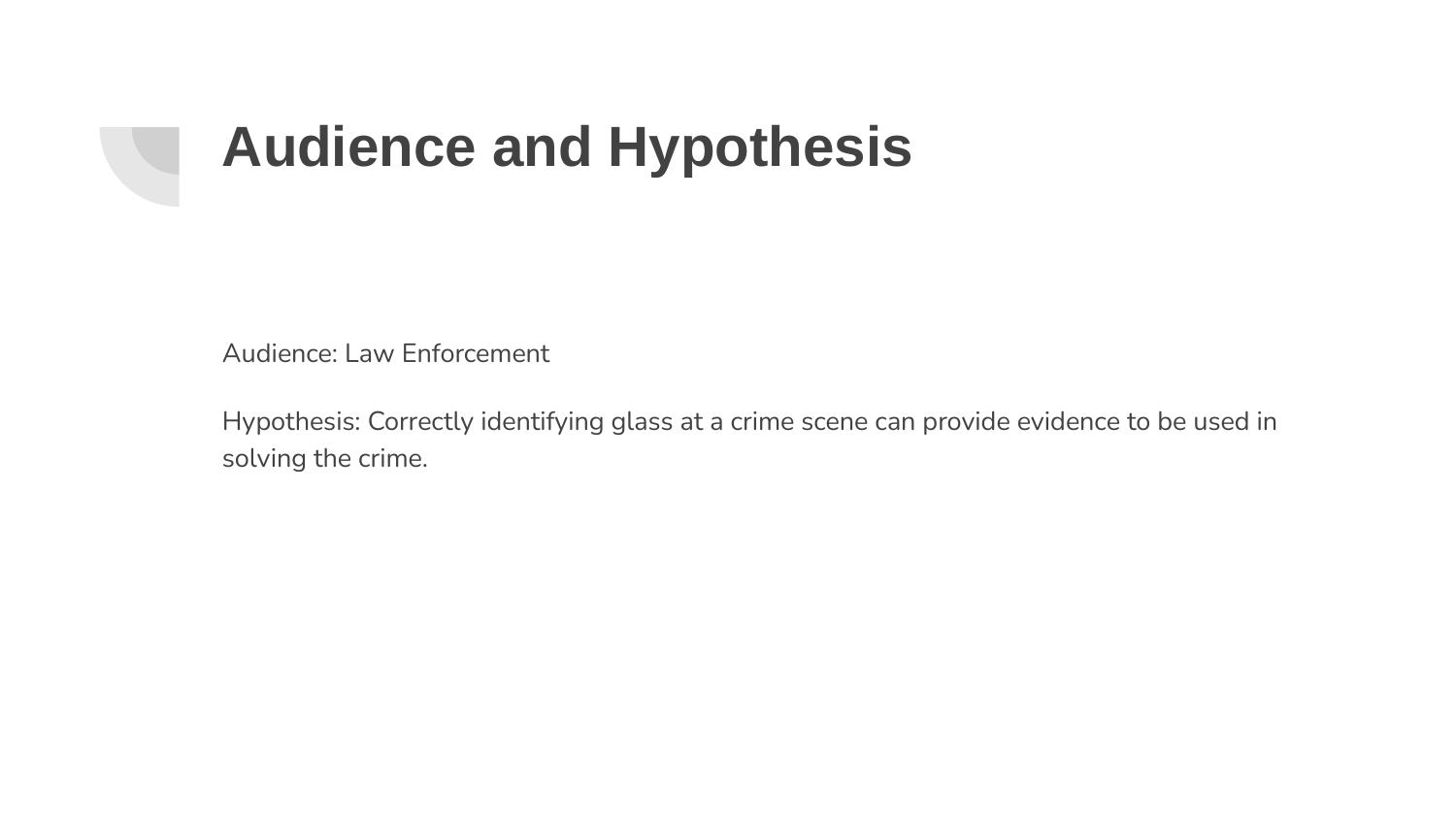

# Audience and Hypothesis
Audience: Law Enforcement
Hypothesis: Correctly identifying glass at a crime scene can provide evidence to be used in solving the crime.